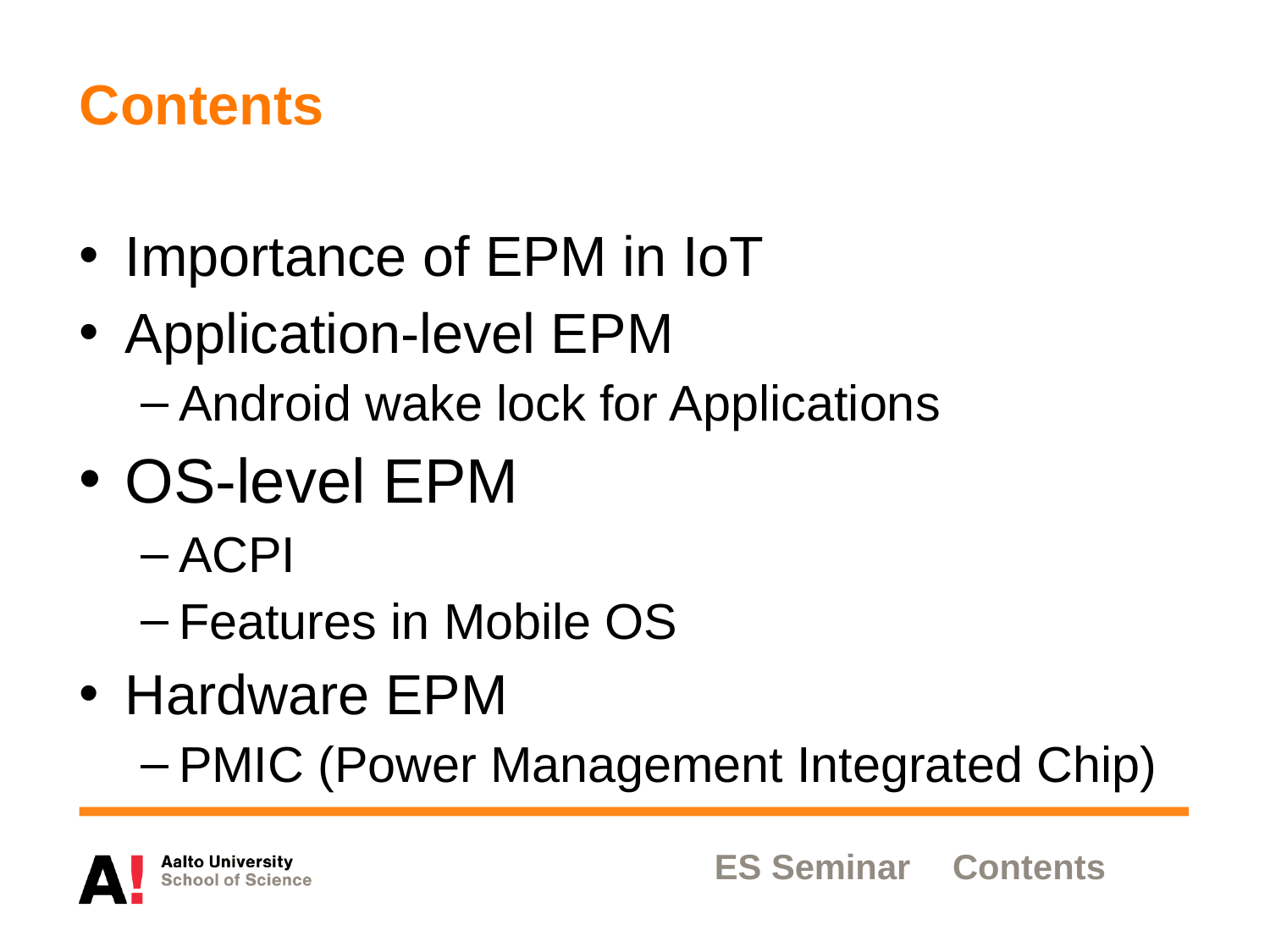

# Contents
Importance of EPM in IoT
Application-level EPM
Android wake lock for Applications
OS-level EPM
ACPI
Features in Mobile OS
Hardware EPM
PMIC (Power Management Integrated Chip)
ES Seminar
Contents